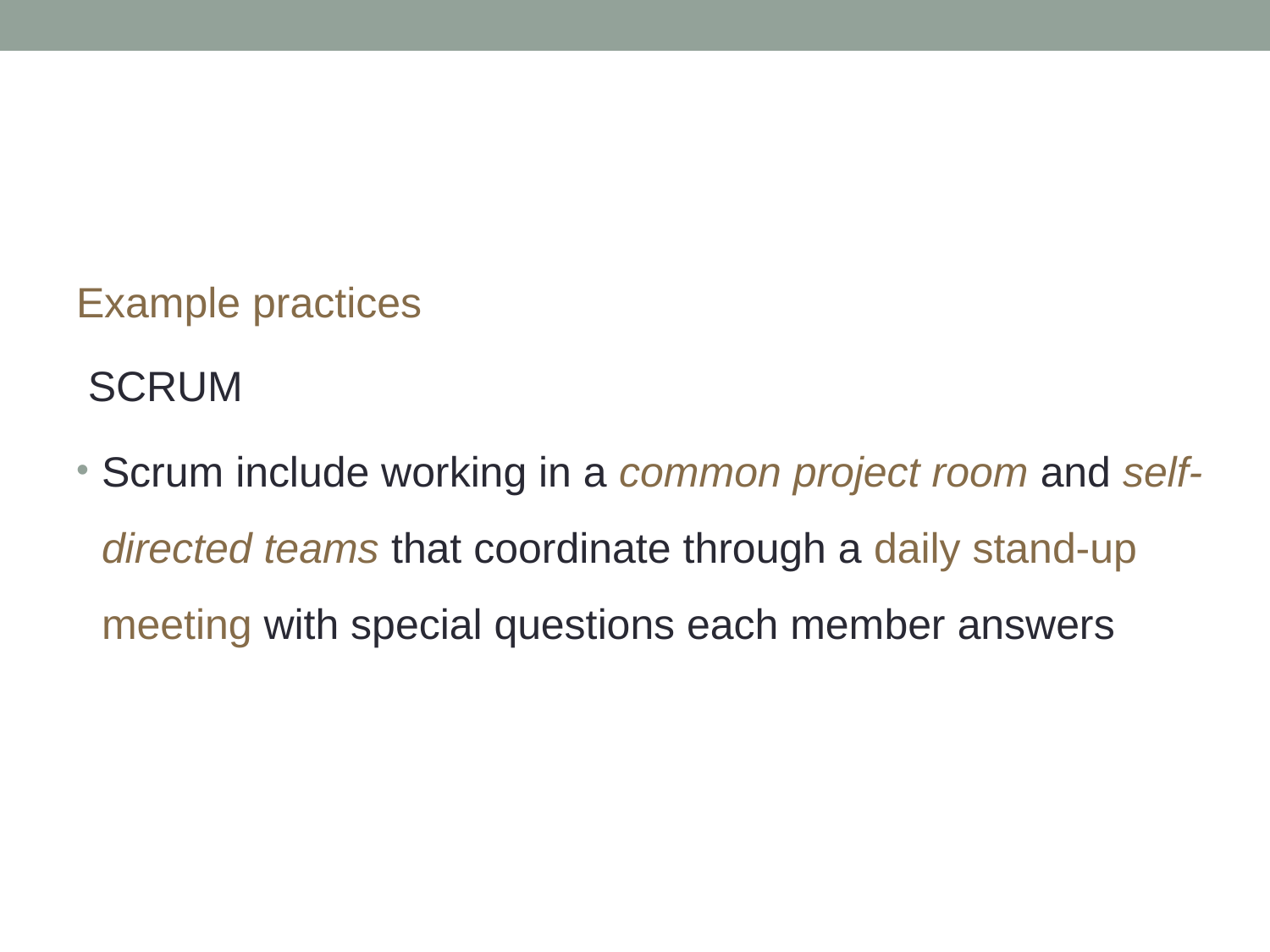

Example practices
 SCRUM
Scrum include working in a common project room and self-directed teams that coordinate through a daily stand-up meeting with special questions each member answers